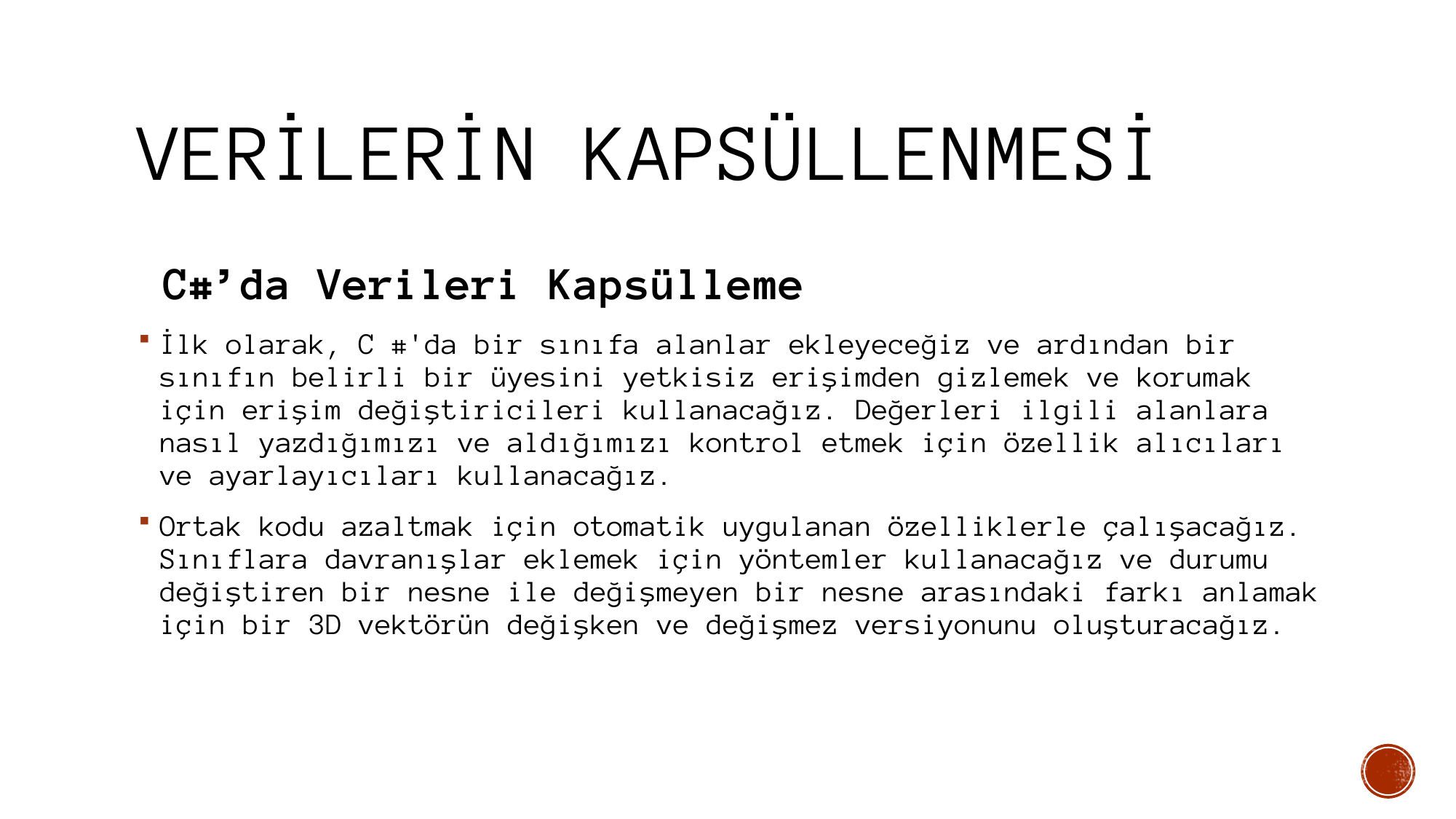

# Verilerin kapsüllenmesi
 C#’da Verileri Kapsülleme
İlk olarak, C #'da bir sınıfa alanlar ekleyeceğiz ve ardından bir sınıfın belirli bir üyesini yetkisiz erişimden gizlemek ve korumak için erişim değiştiricileri kullanacağız. Değerleri ilgili alanlara nasıl yazdığımızı ve aldığımızı kontrol etmek için özellik alıcıları ve ayarlayıcıları kullanacağız.
Ortak kodu azaltmak için otomatik uygulanan özelliklerle çalışacağız. Sınıflara davranışlar eklemek için yöntemler kullanacağız ve durumu değiştiren bir nesne ile değişmeyen bir nesne arasındaki farkı anlamak için bir 3D vektörün değişken ve değişmez versiyonunu oluşturacağız.